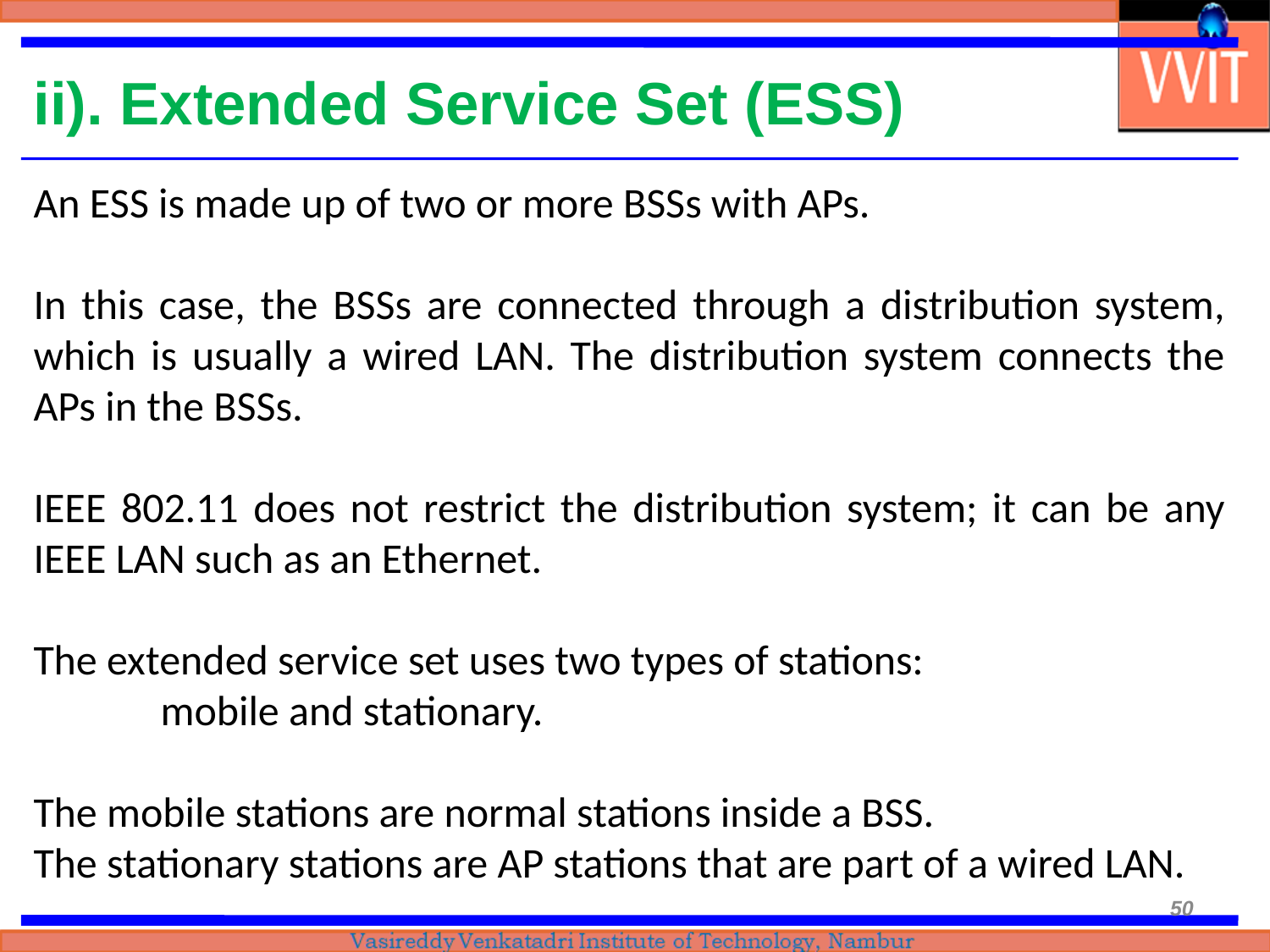

ii). Extended Service Set (ESS)

An ESS is made up of two or more BSSs with APs.

In this case, the BSSs are connected through a distribution system, which is usually a wired LAN. The distribution system connects the APs in the BSSs.

IEEE 802.11 does not restrict the distribution system; it can be any IEEE LAN such as an Ethernet.

The extended service set uses two types of stations:
	mobile and stationary.

The mobile stations are normal stations inside a BSS.
The stationary stations are AP stations that are part of a wired LAN.
50